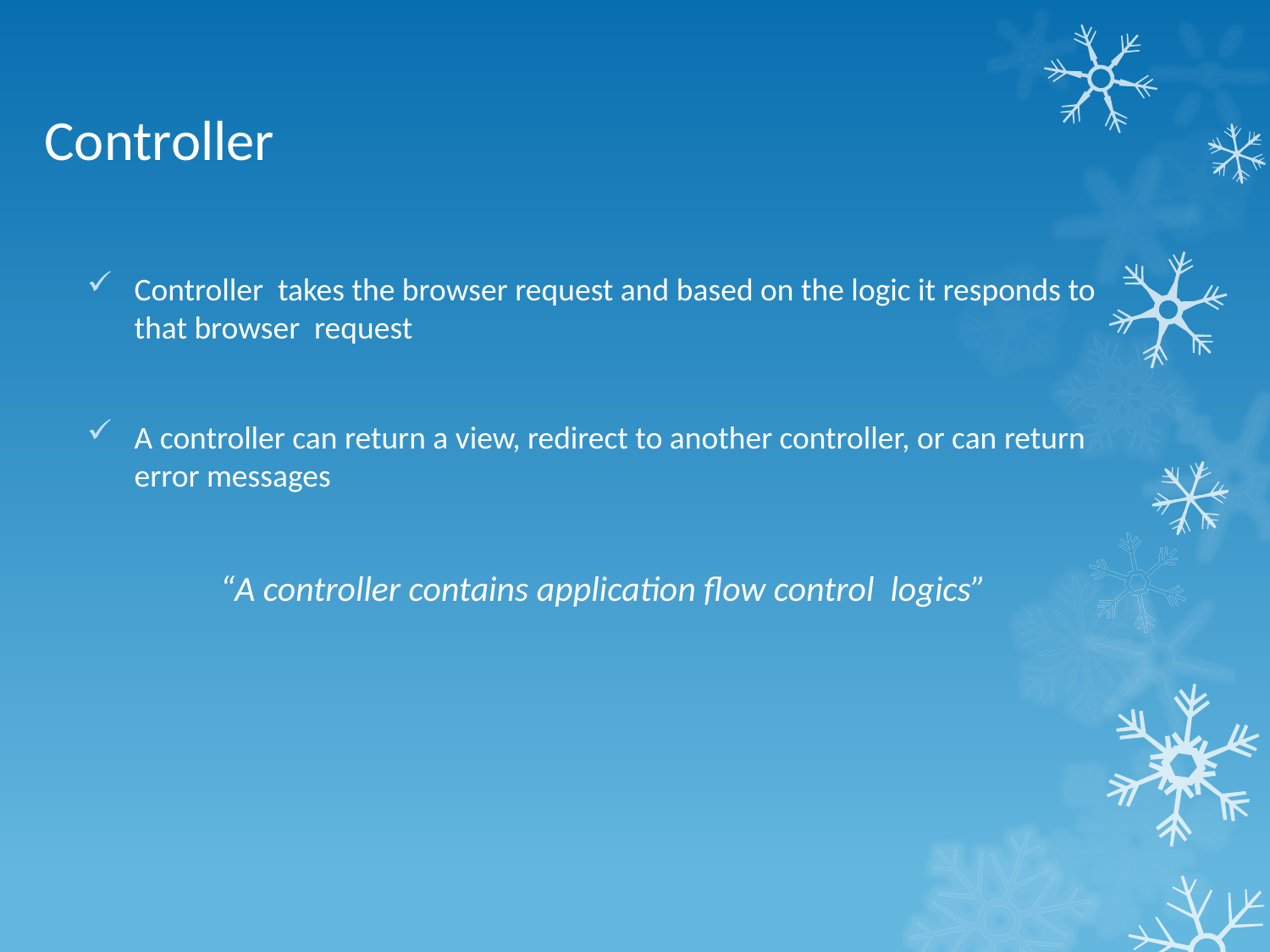

# Controller
Controller  takes the browser request and based on the logic it responds to that browser  request

A controller can return a view, redirect to another controller, or can return error messages

“A controller contains application flow control  logics”